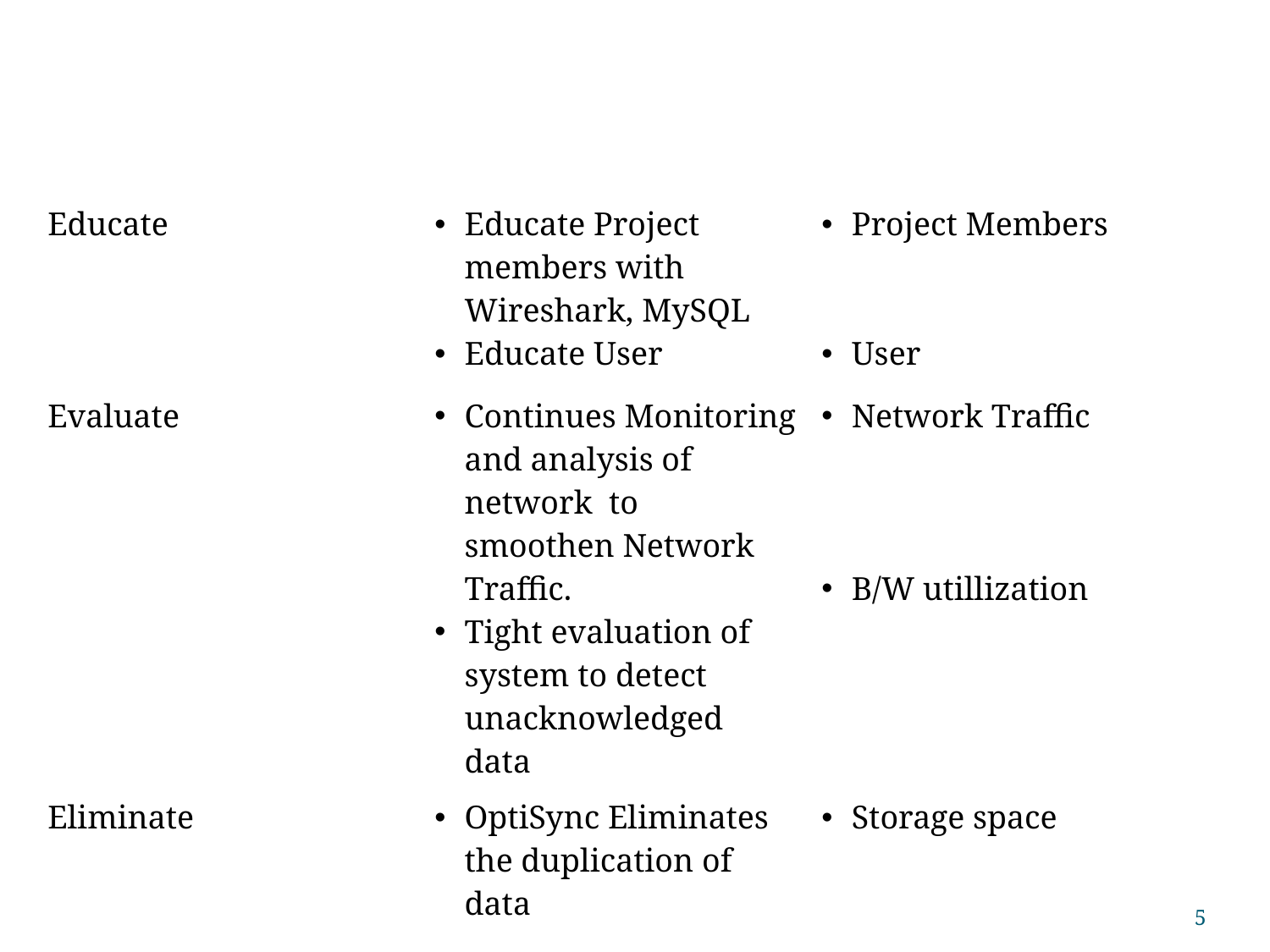

| E |  |  |
| --- | --- | --- |
| Educate | Educate Project members with Wireshark, MySQL Educate User | Project Members User |
| Evaluate | Continues Monitoring and analysis of network to smoothen Network Traffic. Tight evaluation of system to detect unacknowledged data | Network Traffic B/W utillization |
| Eliminate | OptiSync Eliminates the duplication of data | Storage space |
5